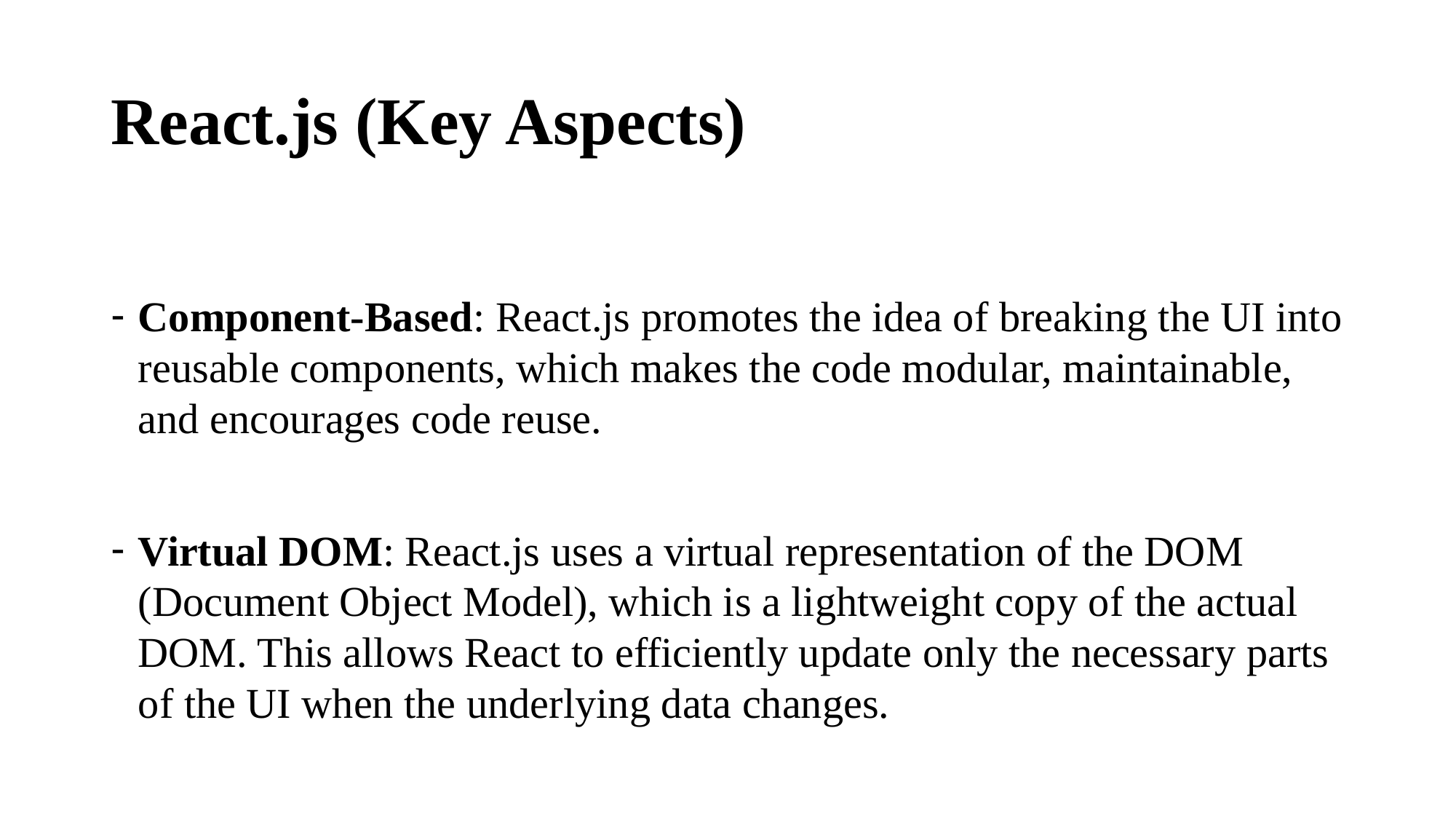

# React.js (Key Aspects)

Component-Based: React.js promotes the idea of breaking the UI into reusable components, which makes the code modular, maintainable, and encourages code reuse.

Virtual DOM: React.js uses a virtual representation of the DOM (Document Object Model), which is a lightweight copy of the actual DOM. This allows React to efficiently update only the necessary parts of the UI when the underlying data changes.